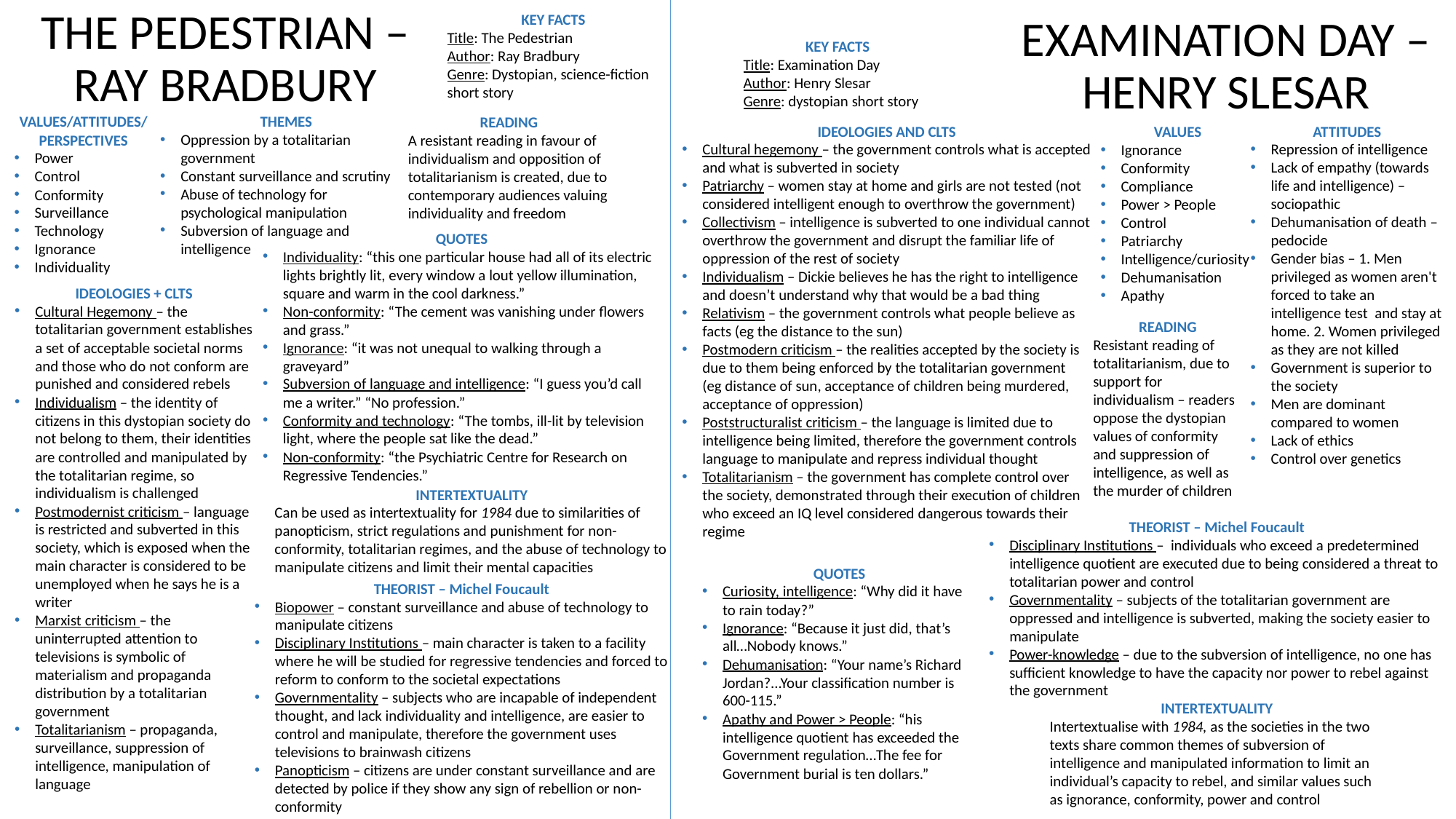

KEY FACTS
Title: The Pedestrian
Author: Ray Bradbury
Genre: Dystopian, science-fiction short story
# THE PEDESTRIAN – RAY BRADBURY
EXAMINATION DAY – HENRY SLESAR
KEY FACTS
Title: Examination Day
Author: Henry Slesar
Genre: dystopian short story
THEMES
Oppression by a totalitarian government
Constant surveillance and scrutiny
Abuse of technology for psychological manipulation
Subversion of language and intelligence

VALUES/ATTITUDES/PERSPECTIVES
Power
Control
Conformity
Surveillance
Technology
Ignorance
Individuality
READING
A resistant reading in favour of individualism and opposition of totalitarianism is created, due to contemporary audiences valuing individuality and freedom
IDEOLOGIES AND CLTS
Cultural hegemony – the government controls what is accepted and what is subverted in society
Patriarchy – women stay at home and girls are not tested (not considered intelligent enough to overthrow the government)
Collectivism – intelligence is subverted to one individual cannot overthrow the government and disrupt the familiar life of oppression of the rest of society
Individualism – Dickie believes he has the right to intelligence and doesn’t understand why that would be a bad thing
Relativism – the government controls what people believe as facts (eg the distance to the sun)
Postmodern criticism – the realities accepted by the society is due to them being enforced by the totalitarian government  (eg distance of sun, acceptance of children being murdered, acceptance of oppression)
Poststructuralist criticism – the language is limited due to intelligence being limited, therefore the government controls language to manipulate and repress individual thought
Totalitarianism – the government has complete control over the society, demonstrated through their execution of children who exceed an IQ level considered dangerous towards their regime
ATTITUDES
Repression of intelligence
Lack of empathy (towards life and intelligence) – sociopathic
Dehumanisation of death – pedocide
Gender bias – 1. Men privileged as women aren't forced to take an intelligence test  and stay at home. 2. Women privileged as they are not killed
Government is superior to the society
Men are dominant compared to women
Lack of ethics
Control over genetics
VALUES
Ignorance
Conformity
Compliance
Power > People
Control
Patriarchy
Intelligence/curiosity
Dehumanisation
Apathy
QUOTES
Individuality: “this one particular house had all of its electric lights brightly lit, every window a lout yellow illumination, square and warm in the cool darkness.”
Non-conformity: “The cement was vanishing under flowers and grass.”
Ignorance: “it was not unequal to walking through a graveyard”
Subversion of language and intelligence: “I guess you’d call me a writer.” “No profession.”
Conformity and technology: “The tombs, ill-lit by television light, where the people sat like the dead.”
Non-conformity: “the Psychiatric Centre for Research on Regressive Tendencies.”
IDEOLOGIES + CLTS
Cultural Hegemony – the totalitarian government establishes a set of acceptable societal norms and those who do not conform are punished and considered rebels
Individualism – the identity of citizens in this dystopian society do not belong to them, their identities are controlled and manipulated by the totalitarian regime, so individualism is challenged
Postmodernist criticism – language is restricted and subverted in this society, which is exposed when the main character is considered to be unemployed when he says he is a writer
Marxist criticism – the uninterrupted attention to televisions is symbolic of materialism and propaganda distribution by a totalitarian government
Totalitarianism – propaganda, surveillance, suppression of intelligence, manipulation of language
READING
Resistant reading of totalitarianism, due to support for individualism – readers oppose the dystopian values of conformity and suppression of intelligence, as well as the murder of children
INTERTEXTUALITY
Can be used as intertextuality for 1984 due to similarities of panopticism, strict regulations and punishment for non-conformity, totalitarian regimes, and the abuse of technology to manipulate citizens and limit their mental capacities
THEORIST – Michel Foucault
Disciplinary Institutions –  individuals who exceed a predetermined intelligence quotient are executed due to being considered a threat to totalitarian power and control
Governmentality – subjects of the totalitarian government are oppressed and intelligence is subverted, making the society easier to manipulate
Power-knowledge – due to the subversion of intelligence, no one has sufficient knowledge to have the capacity nor power to rebel against the government
QUOTES
Curiosity, intelligence: “Why did it have to rain today?”
Ignorance: “Because it just did, that’s all…Nobody knows.”
Dehumanisation: “Your name’s Richard Jordan?...Your classification number is 600-115.”
Apathy and Power > People: “his intelligence quotient has exceeded the Government regulation…The fee for Government burial is ten dollars.”
THEORIST – Michel Foucault
Biopower – constant surveillance and abuse of technology to manipulate citizens
Disciplinary Institutions – main character is taken to a facility where he will be studied for regressive tendencies and forced to reform to conform to the societal expectations
Governmentality – subjects who are incapable of independent thought, and lack individuality and intelligence, are easier to control and manipulate, therefore the government uses televisions to brainwash citizens
Panopticism – citizens are under constant surveillance and are detected by police if they show any sign of rebellion or non-conformity
INTERTEXTUALITY
Intertextualise with 1984, as the societies in the two texts share common themes of subversion of intelligence and manipulated information to limit an individual’s capacity to rebel, and similar values such as ignorance, conformity, power and control